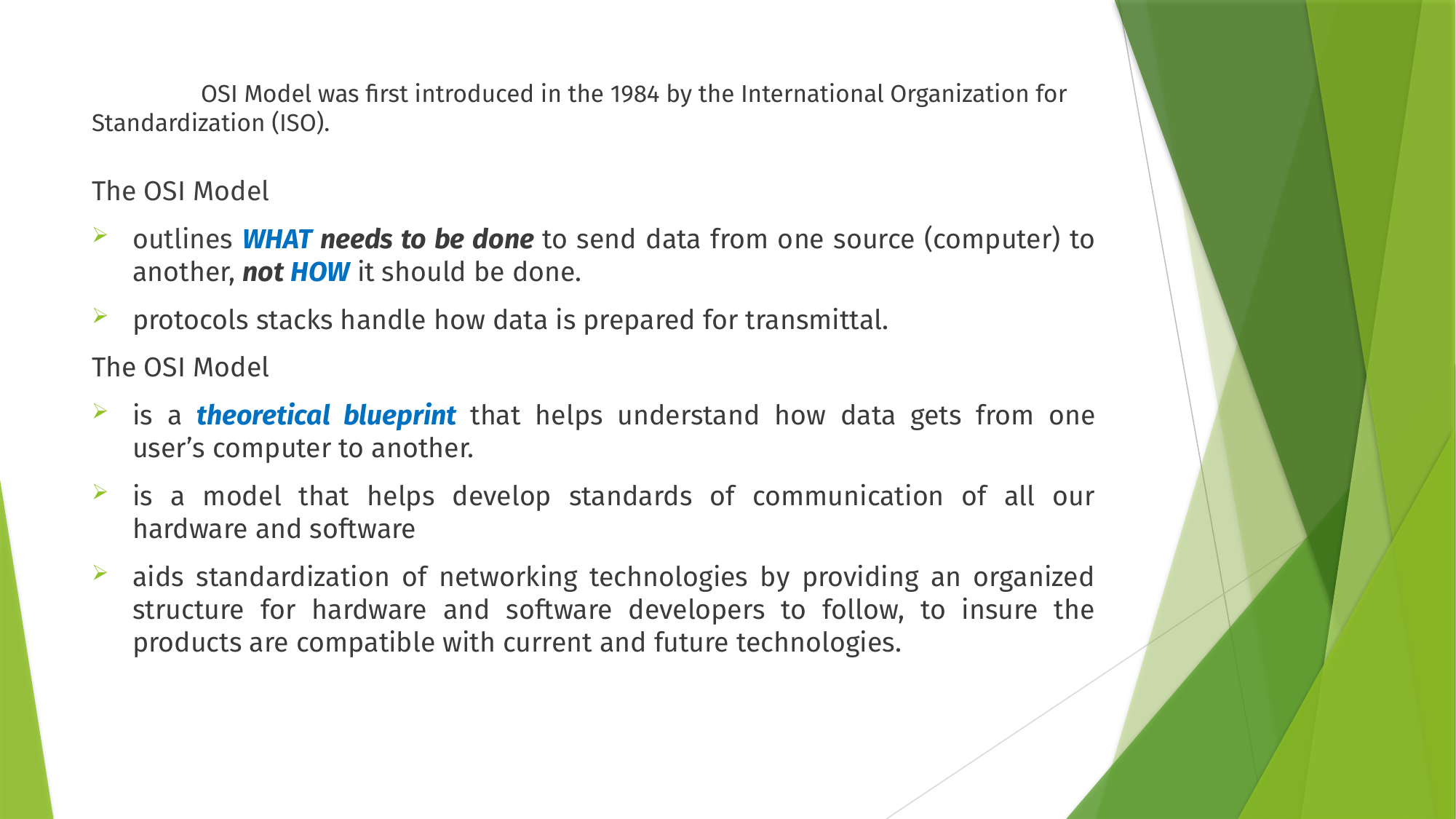

# OSI Model was first introduced in the 1984 by the International Organization for Standardization (ISO).
The OSI Model
outlines WHAT needs to be done to send data from one source (computer) to another, not HOW it should be done.
protocols stacks handle how data is prepared for transmittal.
The OSI Model
is a theoretical blueprint that helps understand how data gets from one user’s computer to another.
is a model that helps develop standards of communication of all our hardware and software
aids standardization of networking technologies by providing an organized structure for hardware and software developers to follow, to insure the products are compatible with current and future technologies.